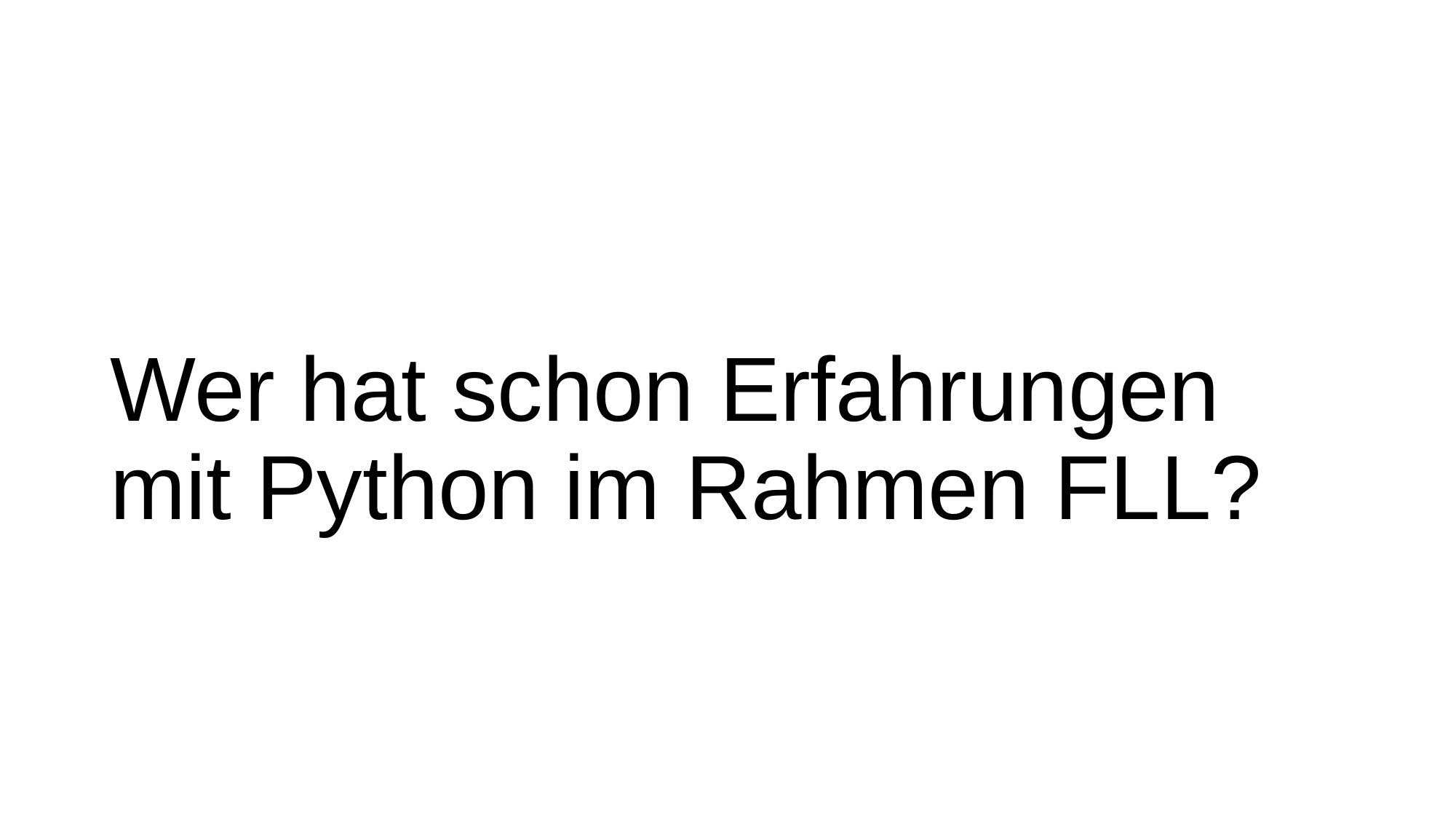

# Wer hat schon Erfahrungen mit Python im Rahmen FLL?